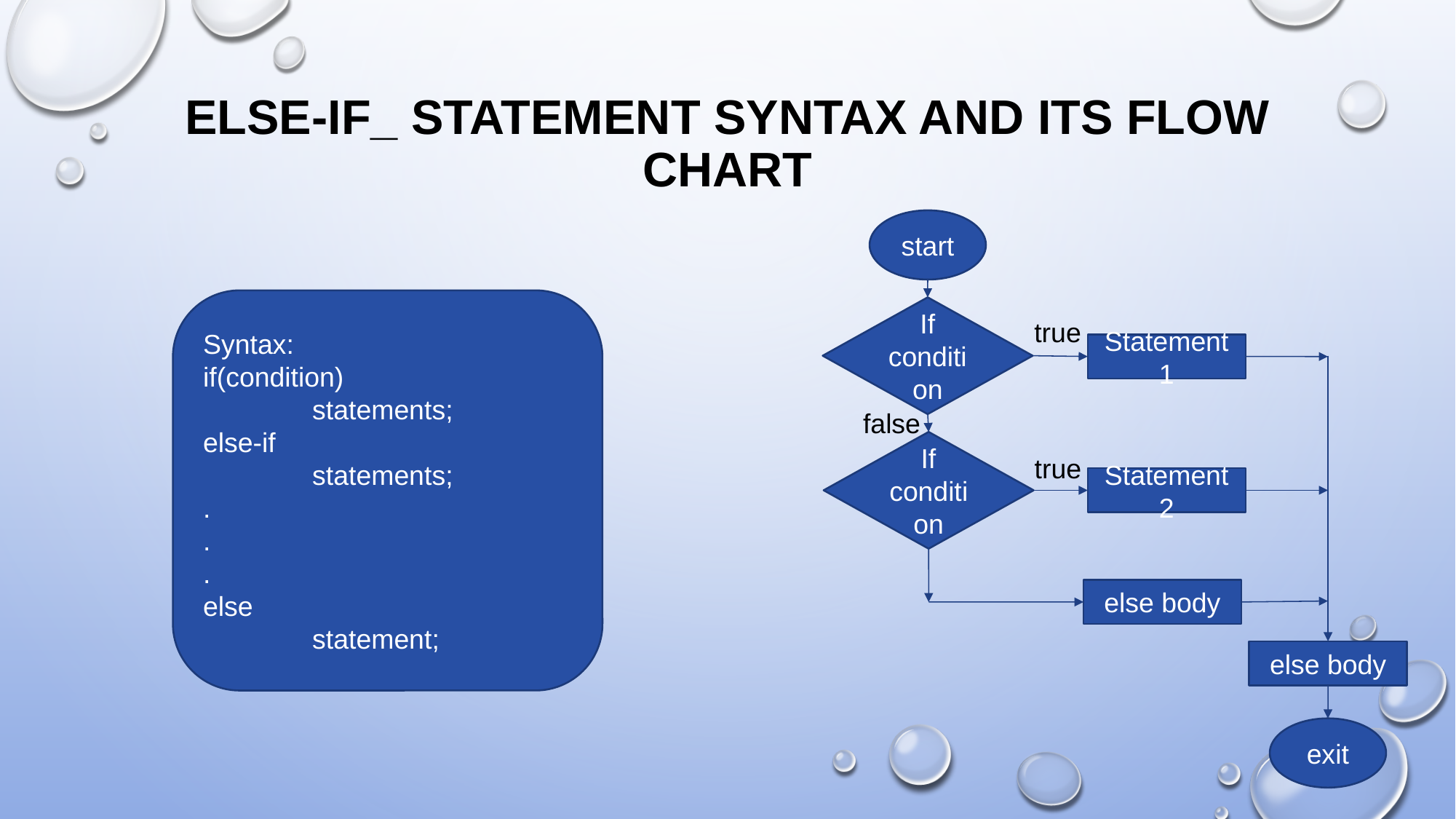

# else-if_ statement Syntax and its Flow chart
start
If condition
true
Statement 1
Syntax:
if(condition)
	statements;
else-if
	statements;
.
.
.
else
	statement;
false
If condition
true
Statement 2
else body
else body
exit